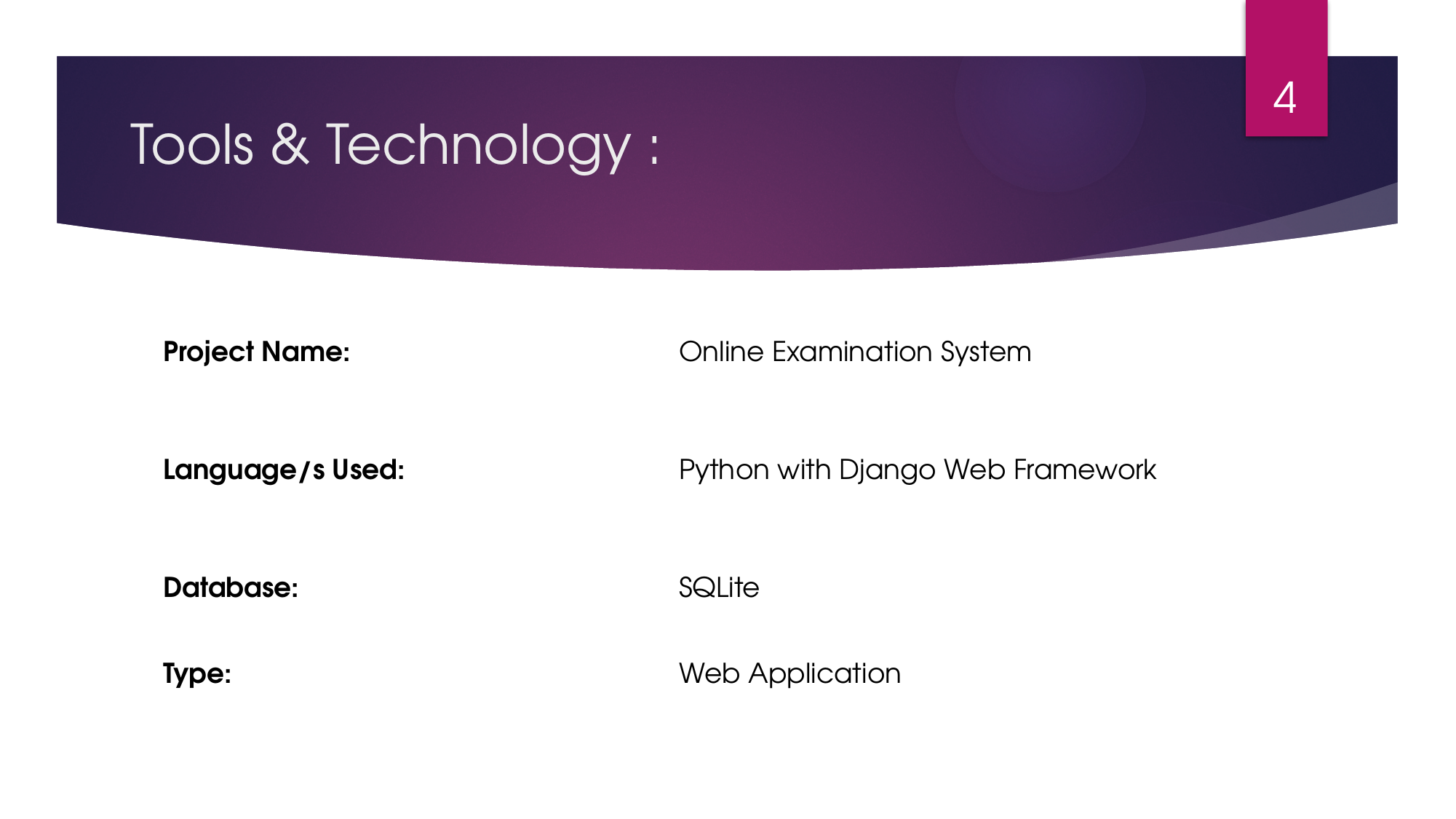

4
# Tools & Technology :
| Project Name: | Online Examination System |
| --- | --- |
| Language/s Used: | Python with Django Web Framework |
| Database: | SQLite |
| Type: | Web Application |